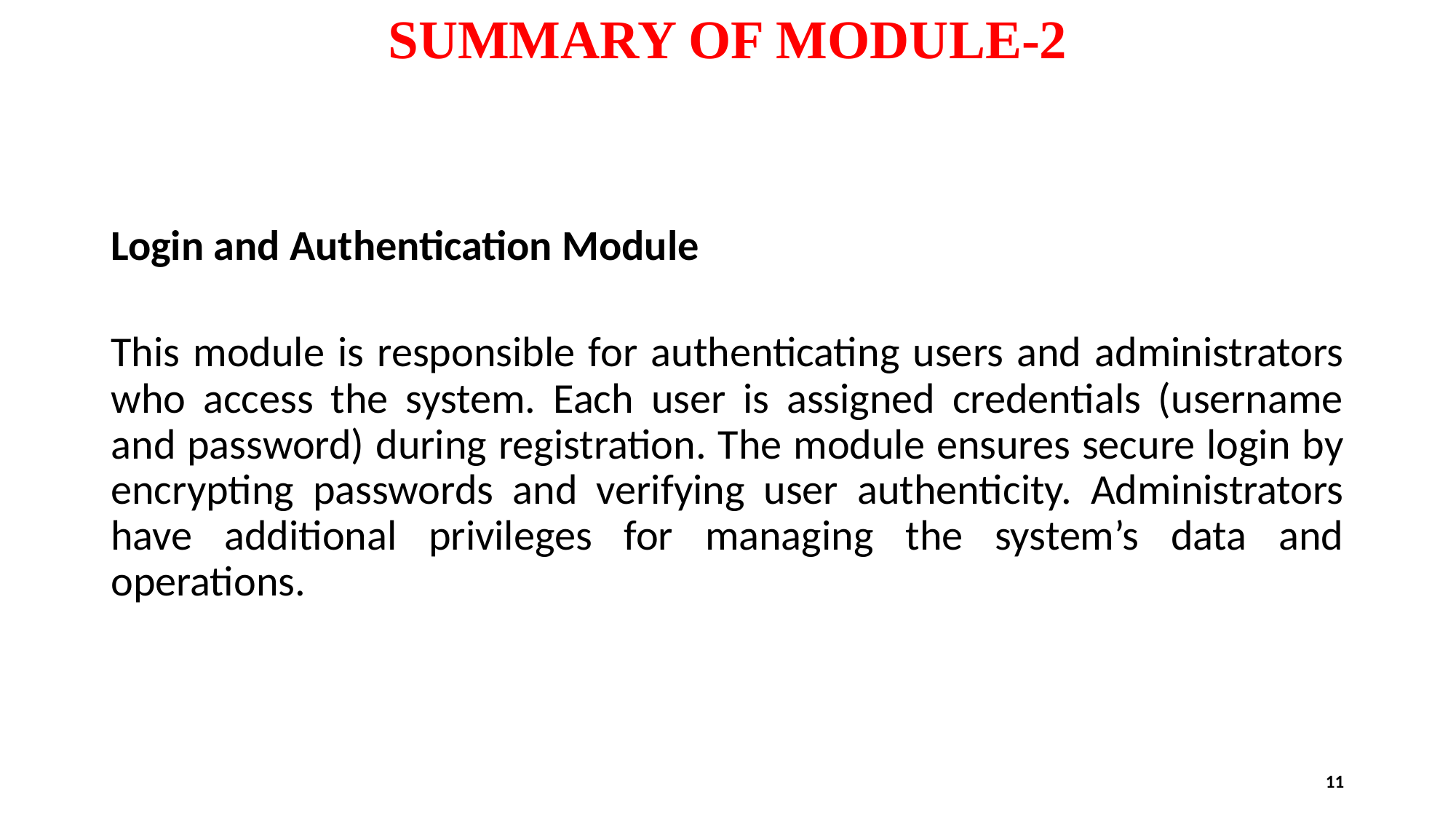

# SUMMARY OF MODULE-2
Login and Authentication Module
This module is responsible for authenticating users and administrators who access the system. Each user is assigned credentials (username and password) during registration. The module ensures secure login by encrypting passwords and verifying user authenticity. Administrators have additional privileges for managing the system’s data and operations.
11